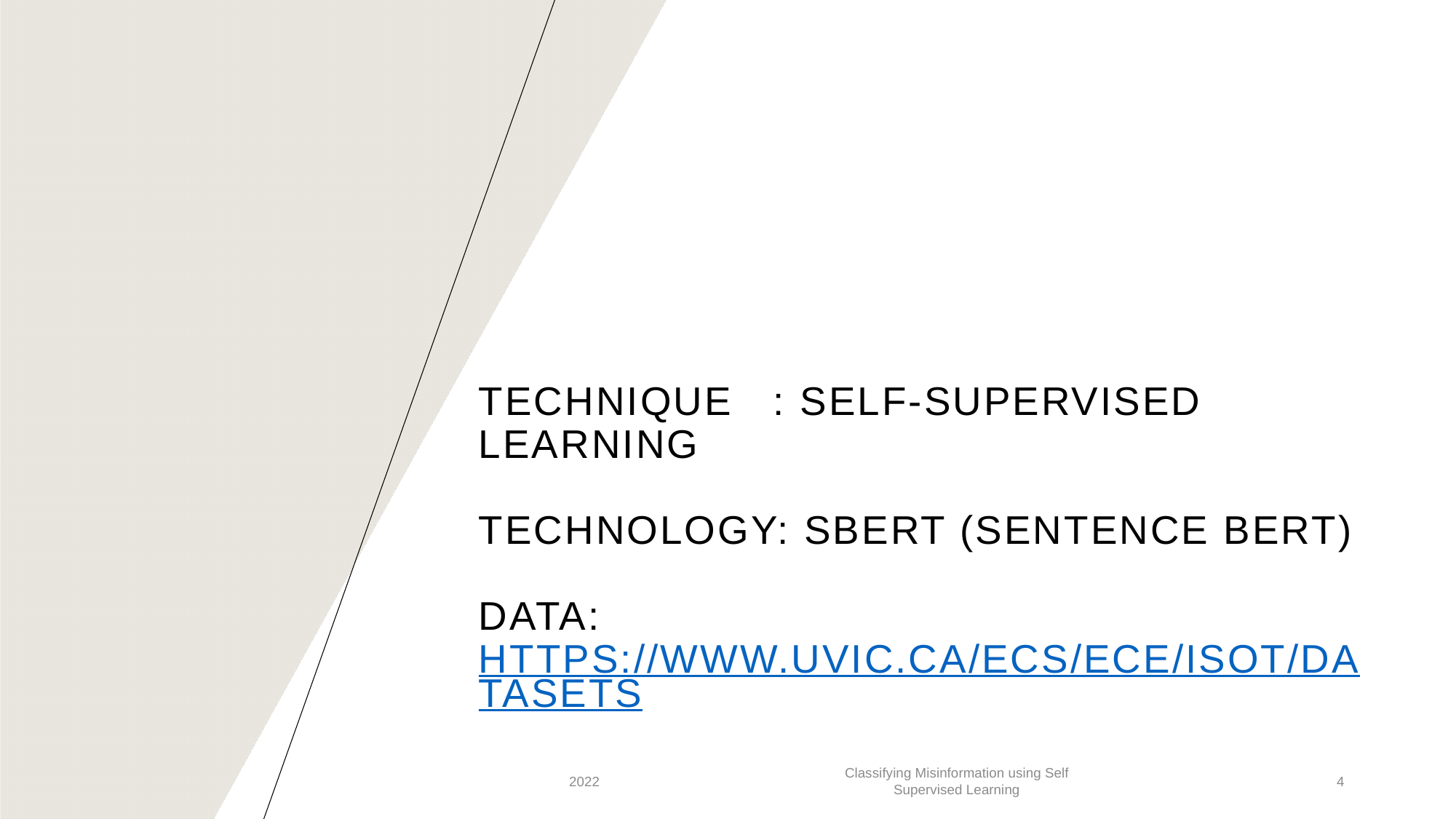

# Technique   : Self-Supervised 					Learning Technology: SBERT (Sentence Bert) Data: https://www.uvic.ca/ecs/ece/isot/datasets
2022
Classifying Misinformation using Self Supervised Learning
4